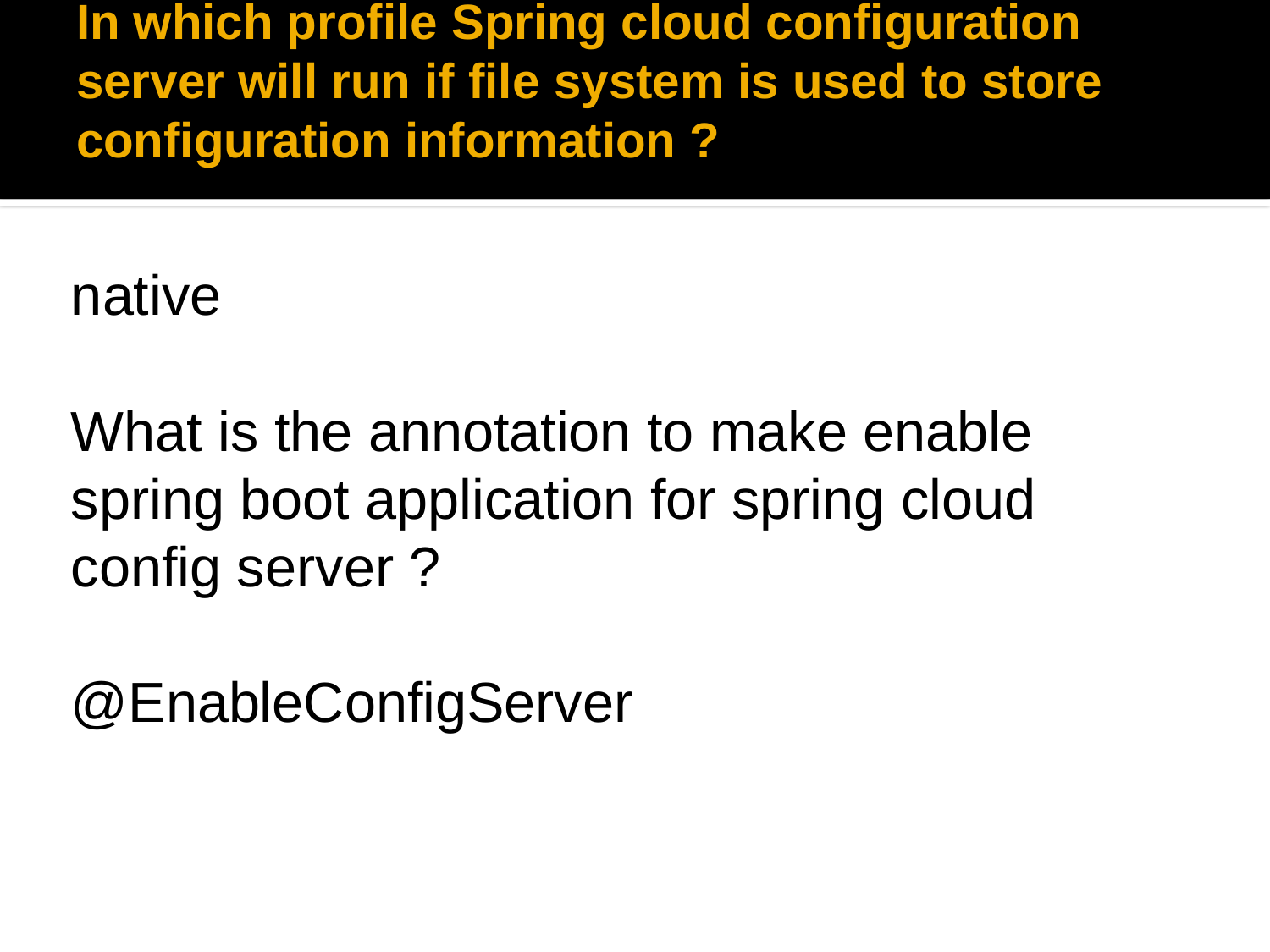

# In which profile Spring cloud configuration server will run if file system is used to store configuration information ?
native

What is the annotation to make enable spring boot application for spring cloud config server ?

@EnableConfigServer